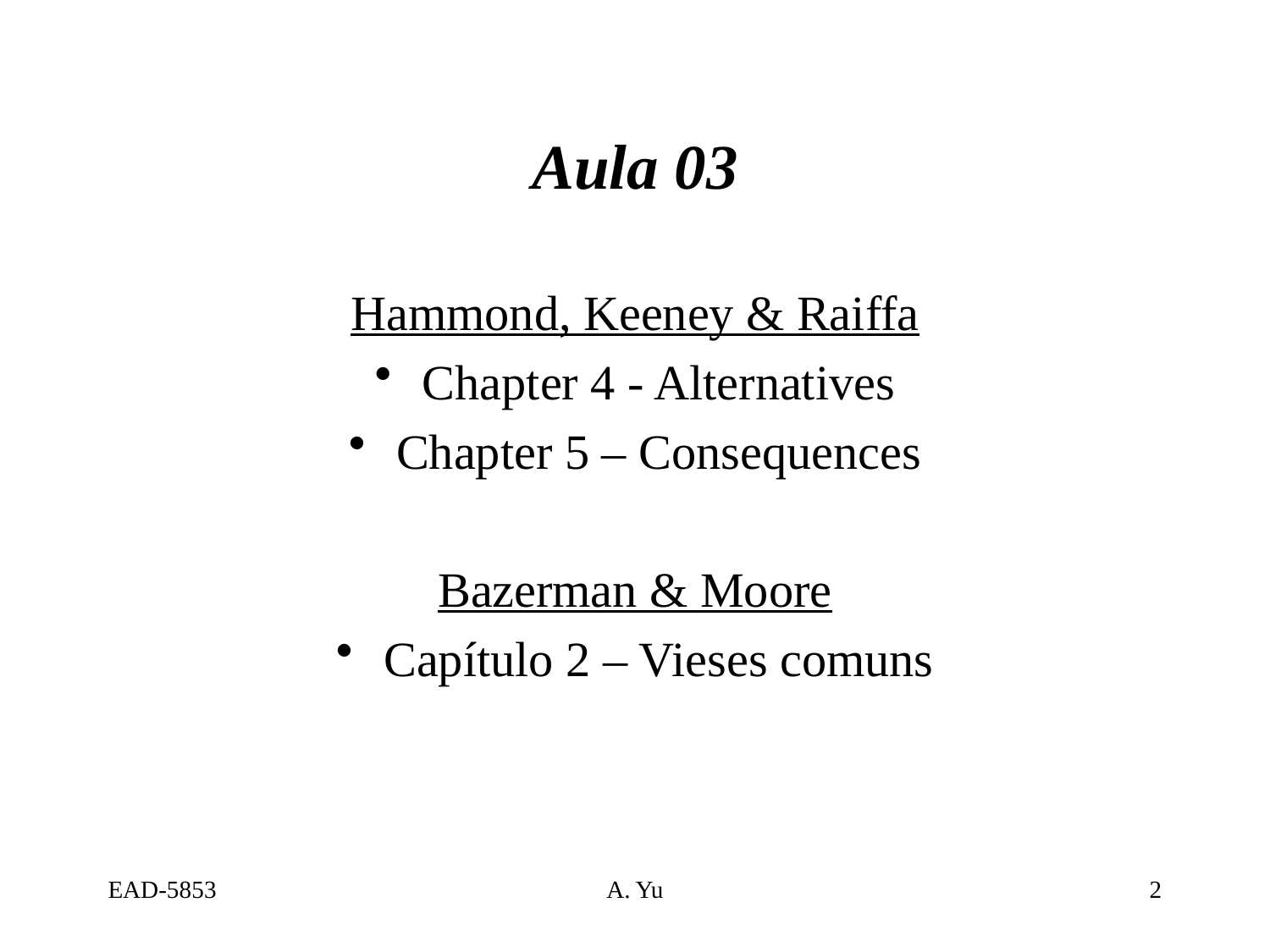

# Aula 03
Hammond, Keeney & Raiffa
Chapter 4 - Alternatives
Chapter 5 – Consequences

Bazerman & Moore
Capítulo 2 – Vieses comuns
EAD-5853
A. Yu
2